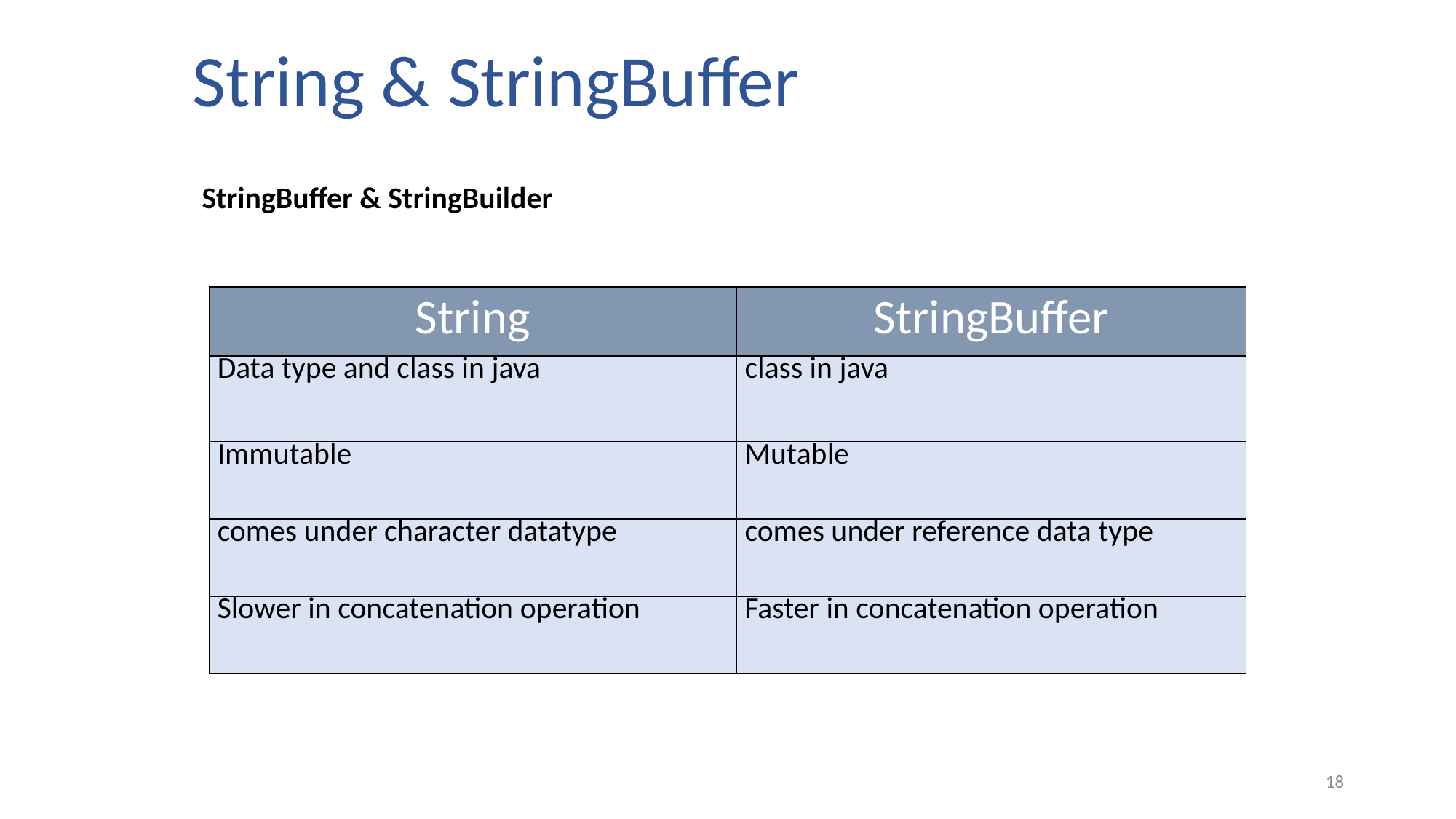

String & StringBuffer

StringBuffer & StringBuilder
| String | StringBuffer |
| --- | --- |
| Data type and class in java | class in java |
| Immutable | Mutable |
| comes under character datatype | comes under reference data type |
| Slower in concatenation operation | Faster in concatenation operation |
18